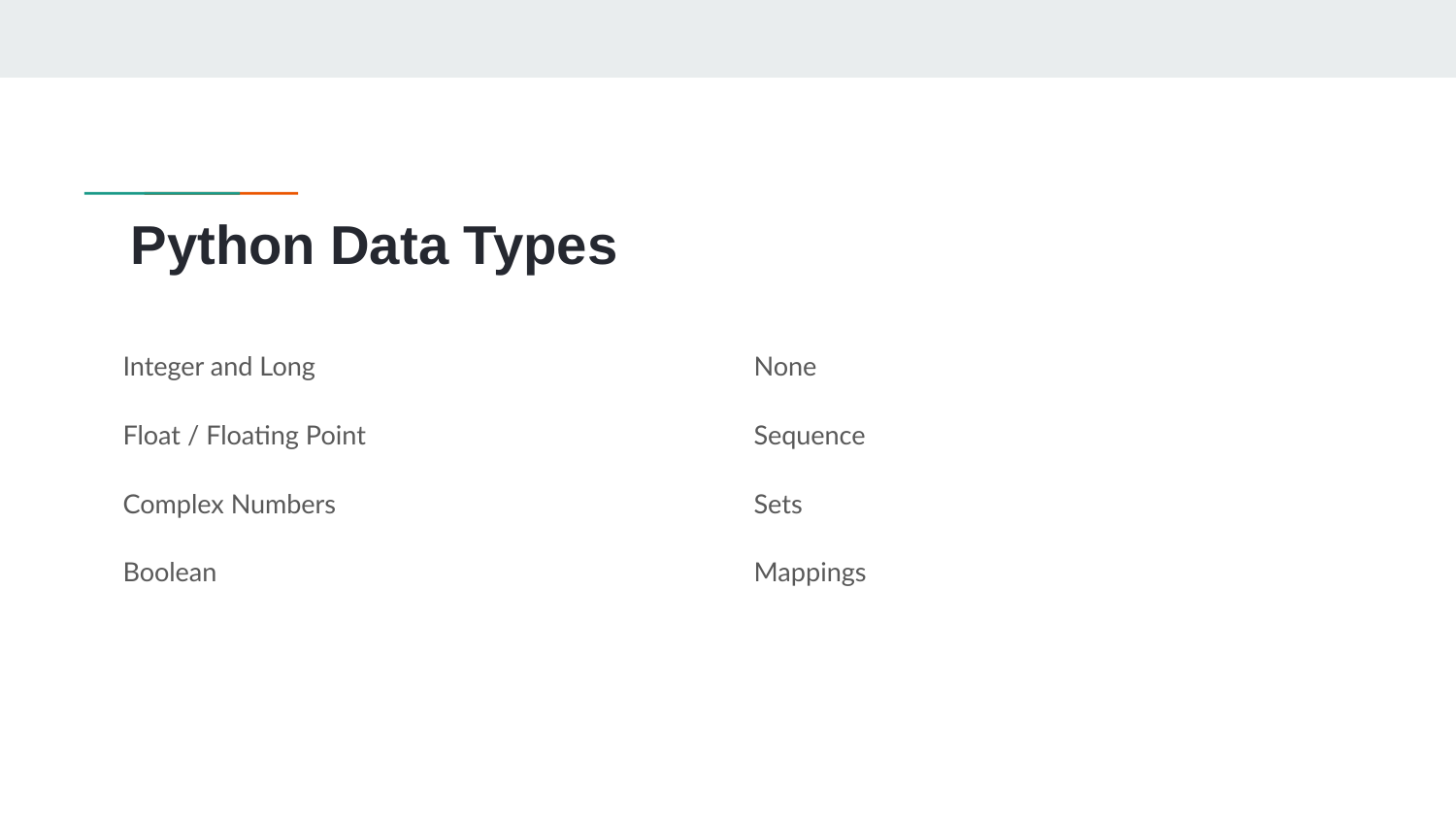

# Python Data Types
Integer and Long
Float / Floating Point
Complex Numbers
Boolean
None
Sequence
Sets
Mappings